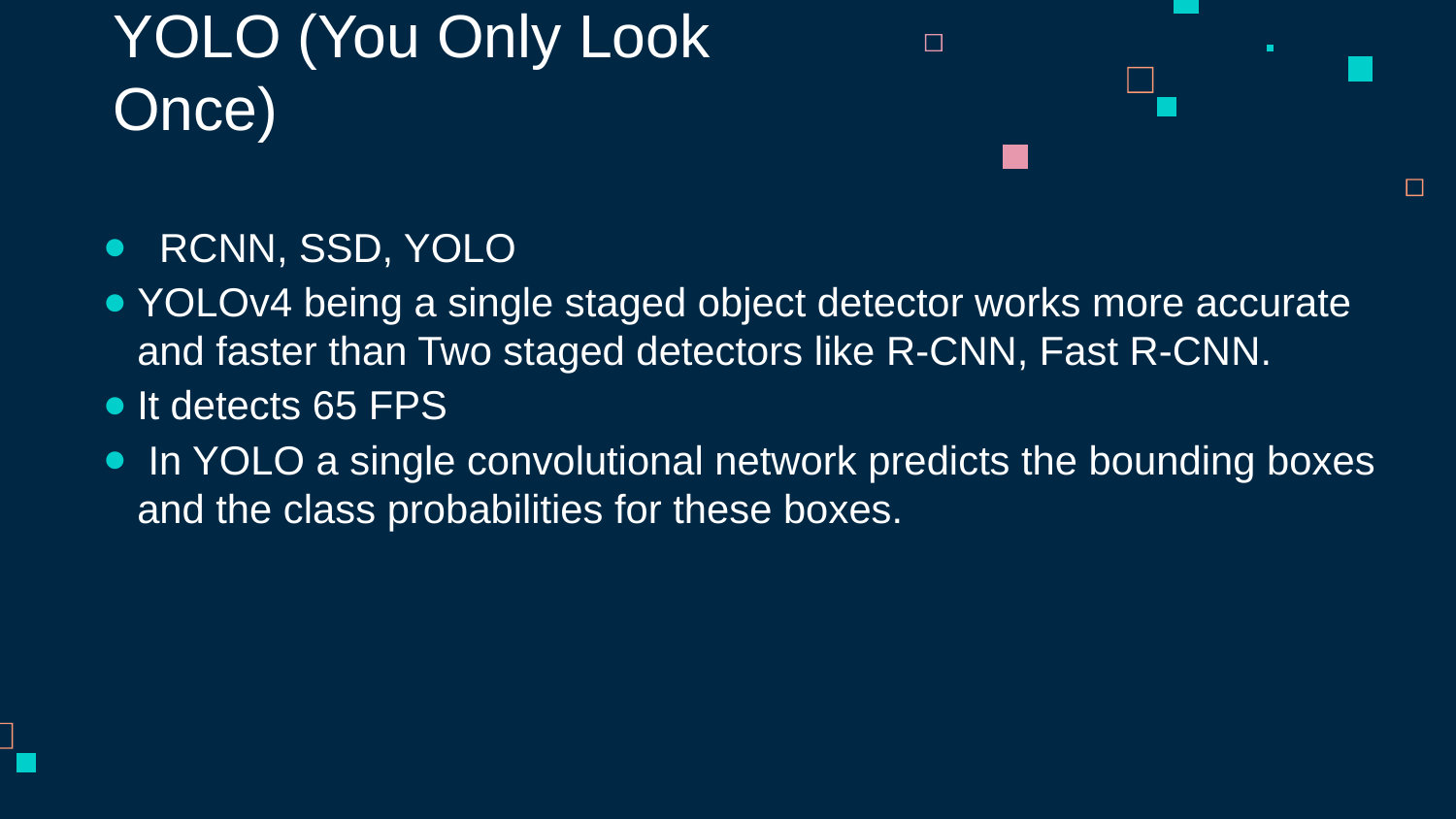

# YOLO (You Only Look Once)

  RCNN, SSD, YOLO
YOLOv4 being a single staged object detector works more accurate and faster than Two staged detectors like R-CNN, Fast R-CNN.
It detects 65 FPS
 In YOLO a single convolutional network predicts the bounding boxes and the class probabilities for these boxes.